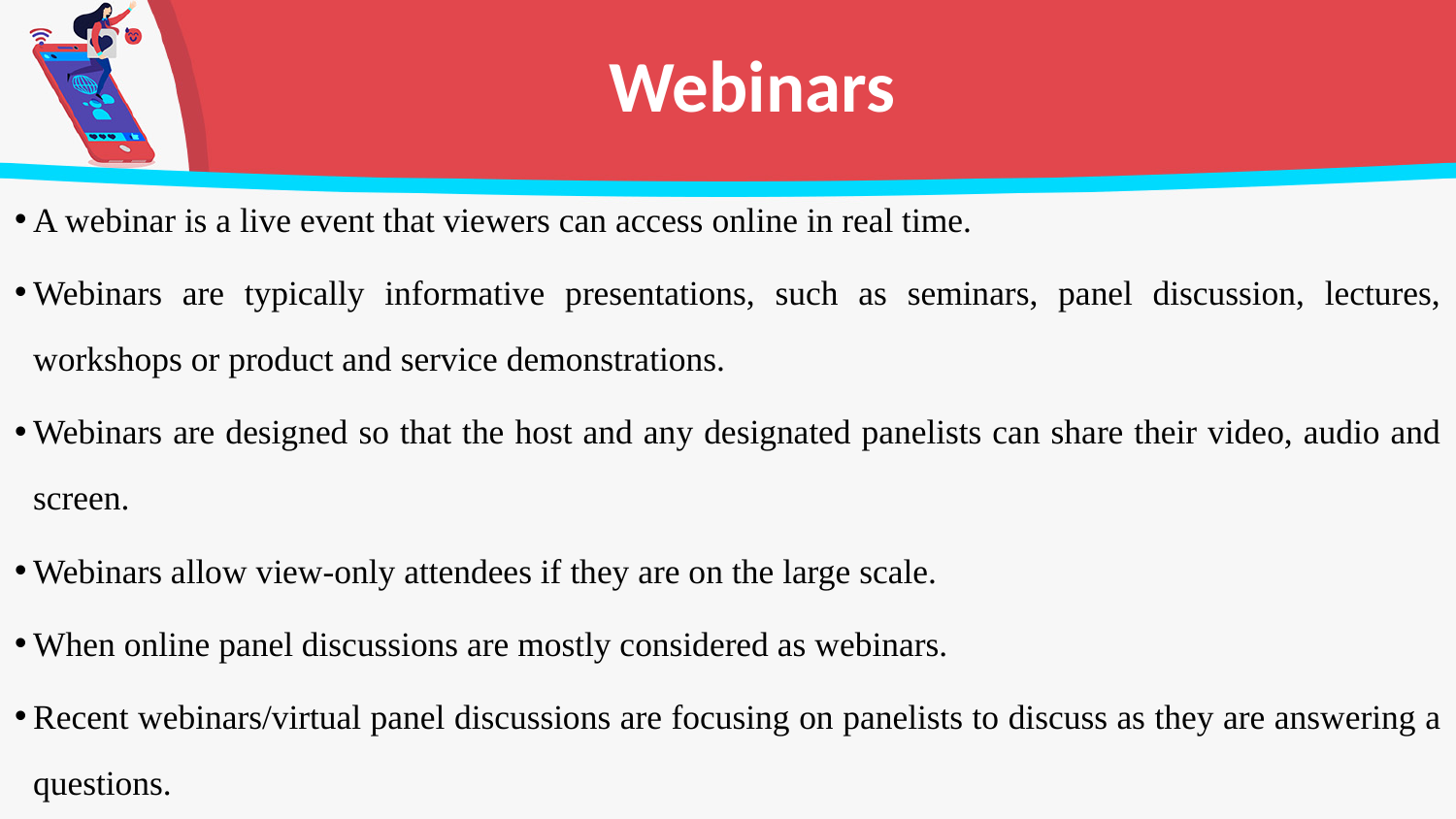

# Webinars
A webinar is a live event that viewers can access online in real time.
Webinars are typically informative presentations, such as seminars, panel discussion, lectures, workshops or product and service demonstrations.
Webinars are designed so that the host and any designated panelists can share their video, audio and screen.
Webinars allow view-only attendees if they are on the large scale.
When online panel discussions are mostly considered as webinars.
Recent webinars/virtual panel discussions are focusing on panelists to discuss as they are answering a questions.